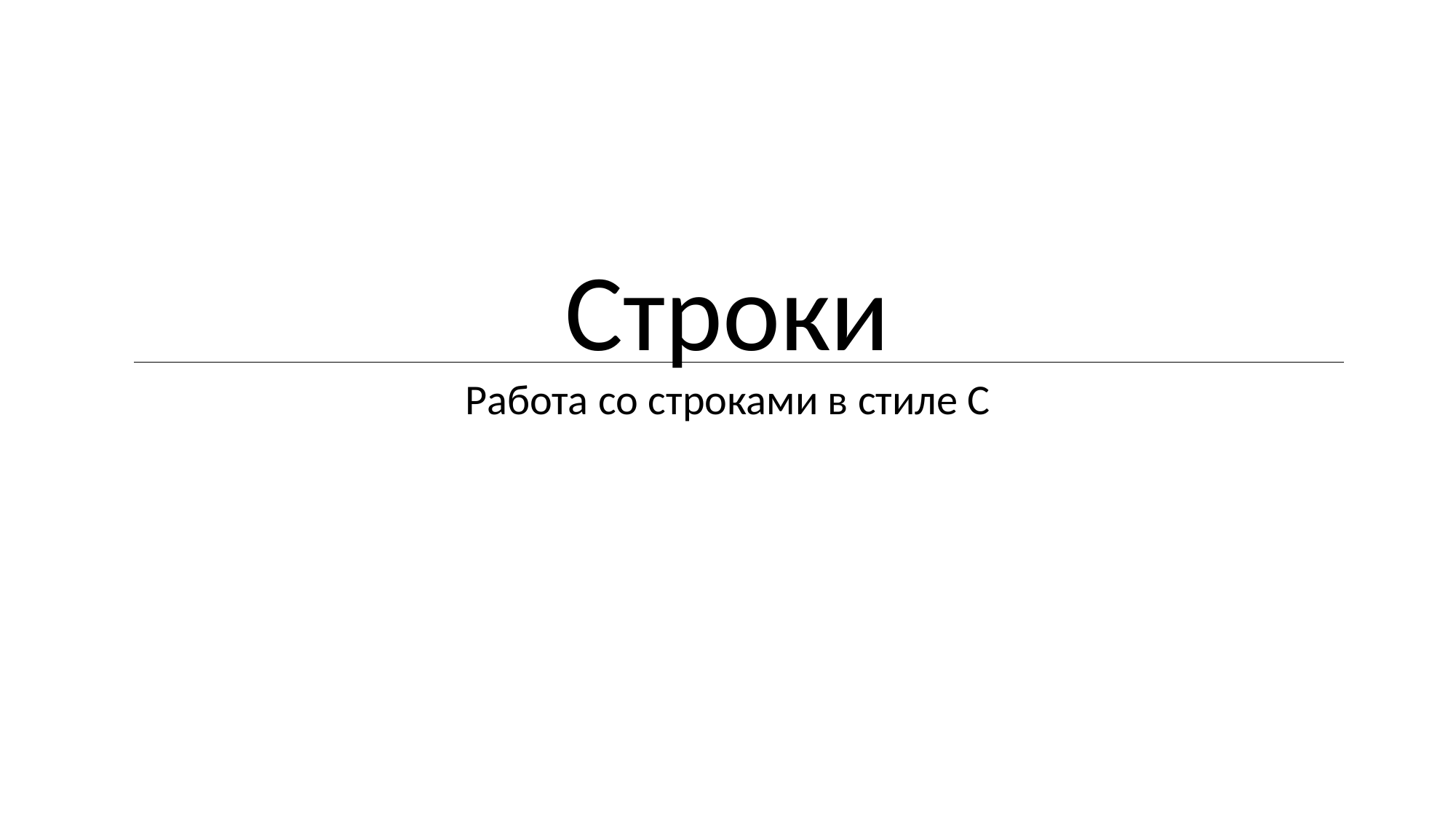

Строки
Работа со строками в стиле С